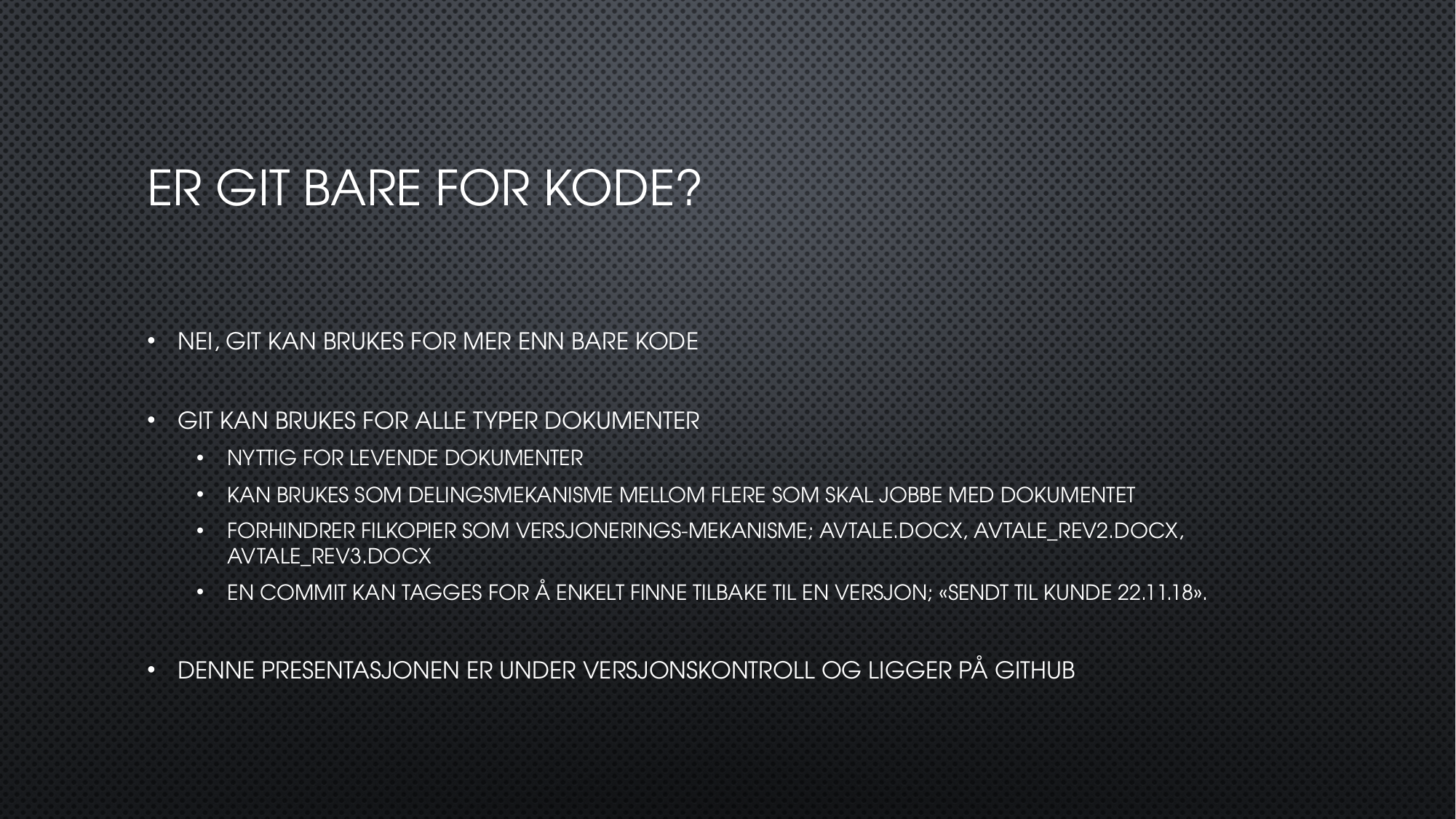

# Er git bare for kode?
Nei, Git kan brukes for mer enn bare kode

Git kan brukes for alle typer dokumenter
Nyttig for levende dokumenter
Kan brukes som delingsmekanisme mellom flere som skal jobbe med dokumentet
Forhindrer filkopier som versjonerings-mekanisme; avtale.docx, avtale_rev2.docx, avtale_rev3.docx
En commit kan tagges for å enkelt finne tilbake til en versjon; «Sendt til kunde 22.11.18».

Denne presentasjonen er under versjonskontroll og ligger på GitHub